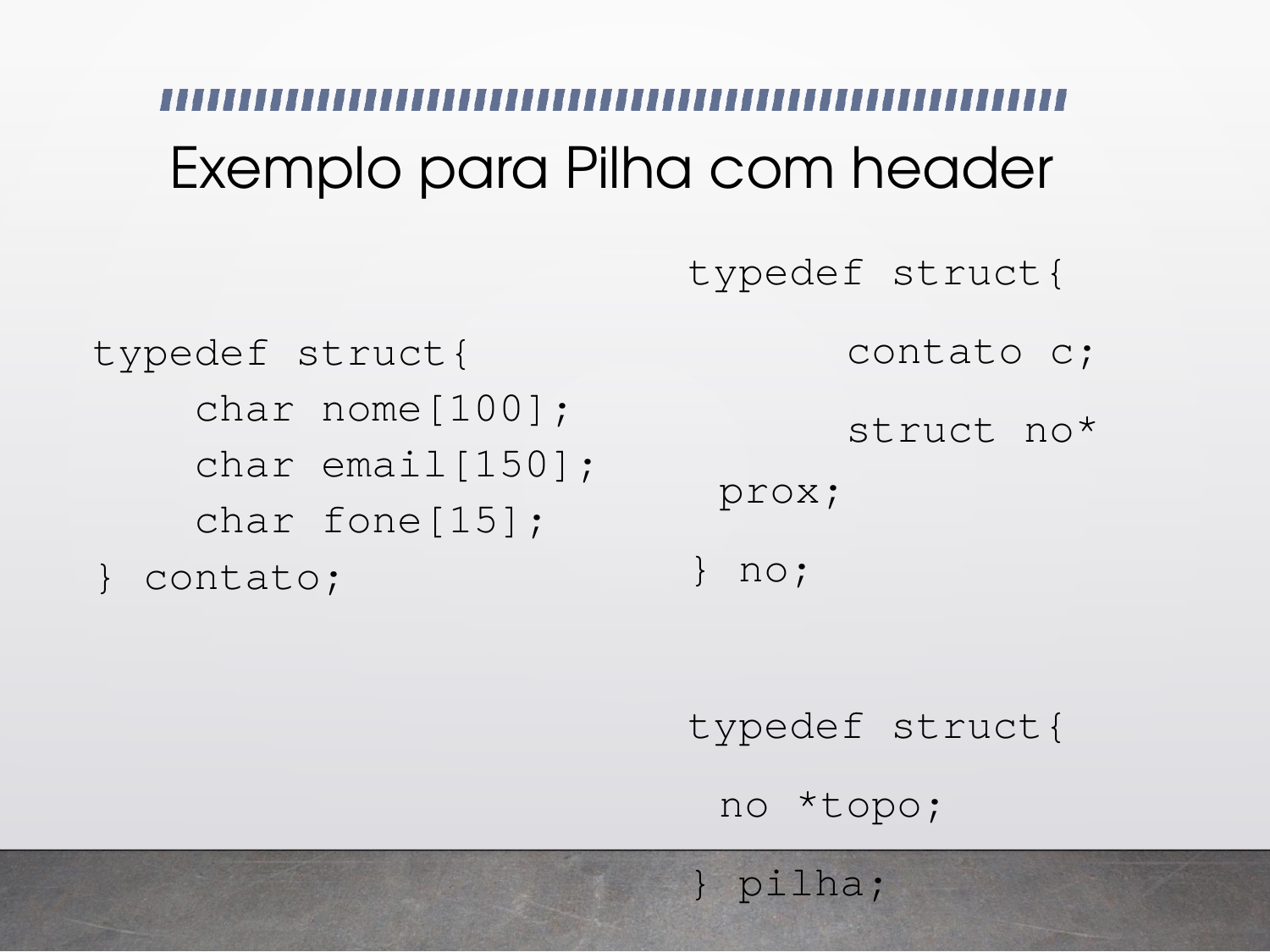

# Exemplo para Pilha com header
typedef struct{
		contato c;
		struct no* prox;
} no;

typedef struct{
	no *topo;
} pilha;

typedef struct{
    char nome[100];
    char email[150];
    char fone[15];
} contato;